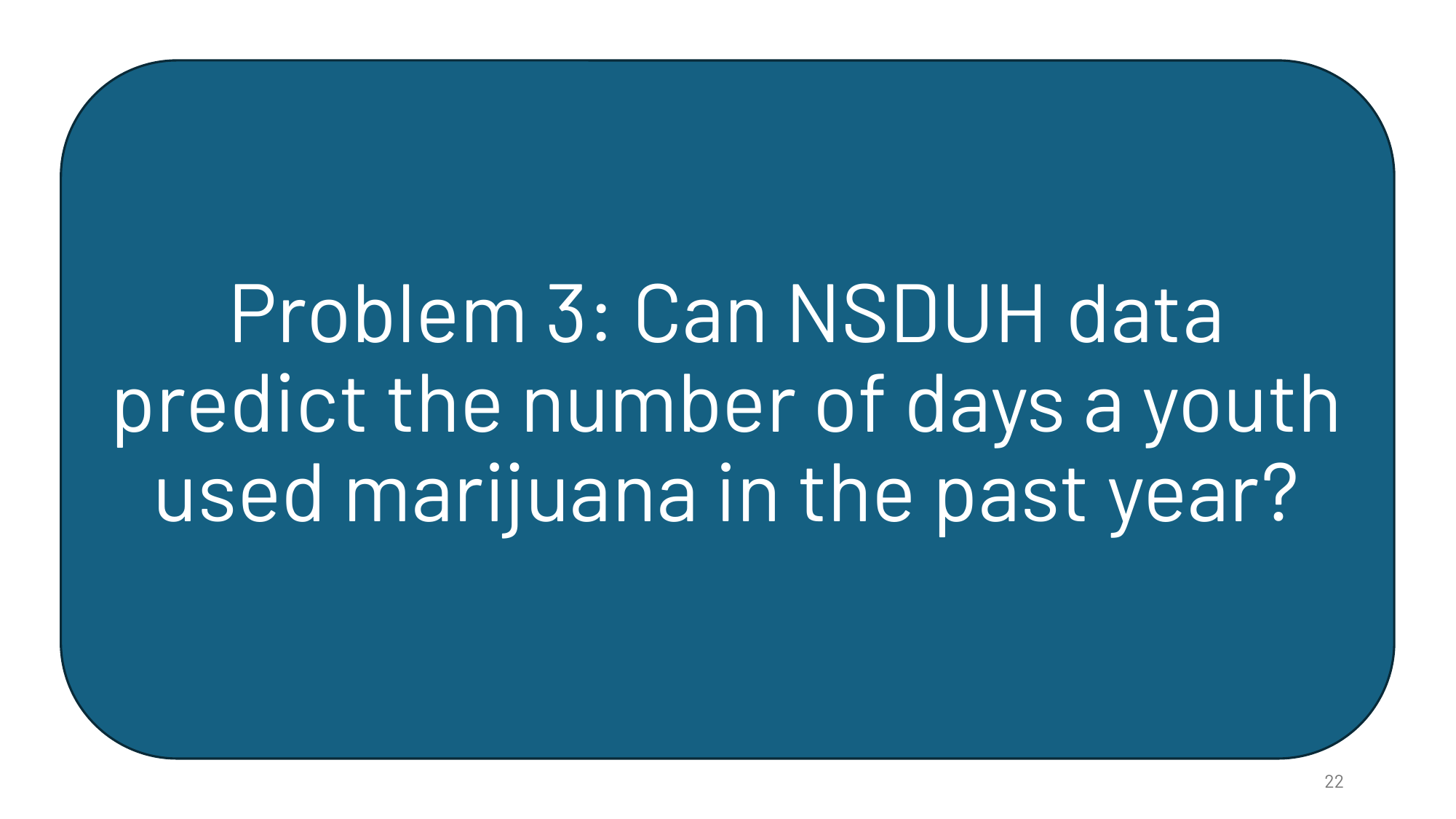

# Problem 3: Can NSDUH data predict the number of days a youth used marijuana in the past year?
22